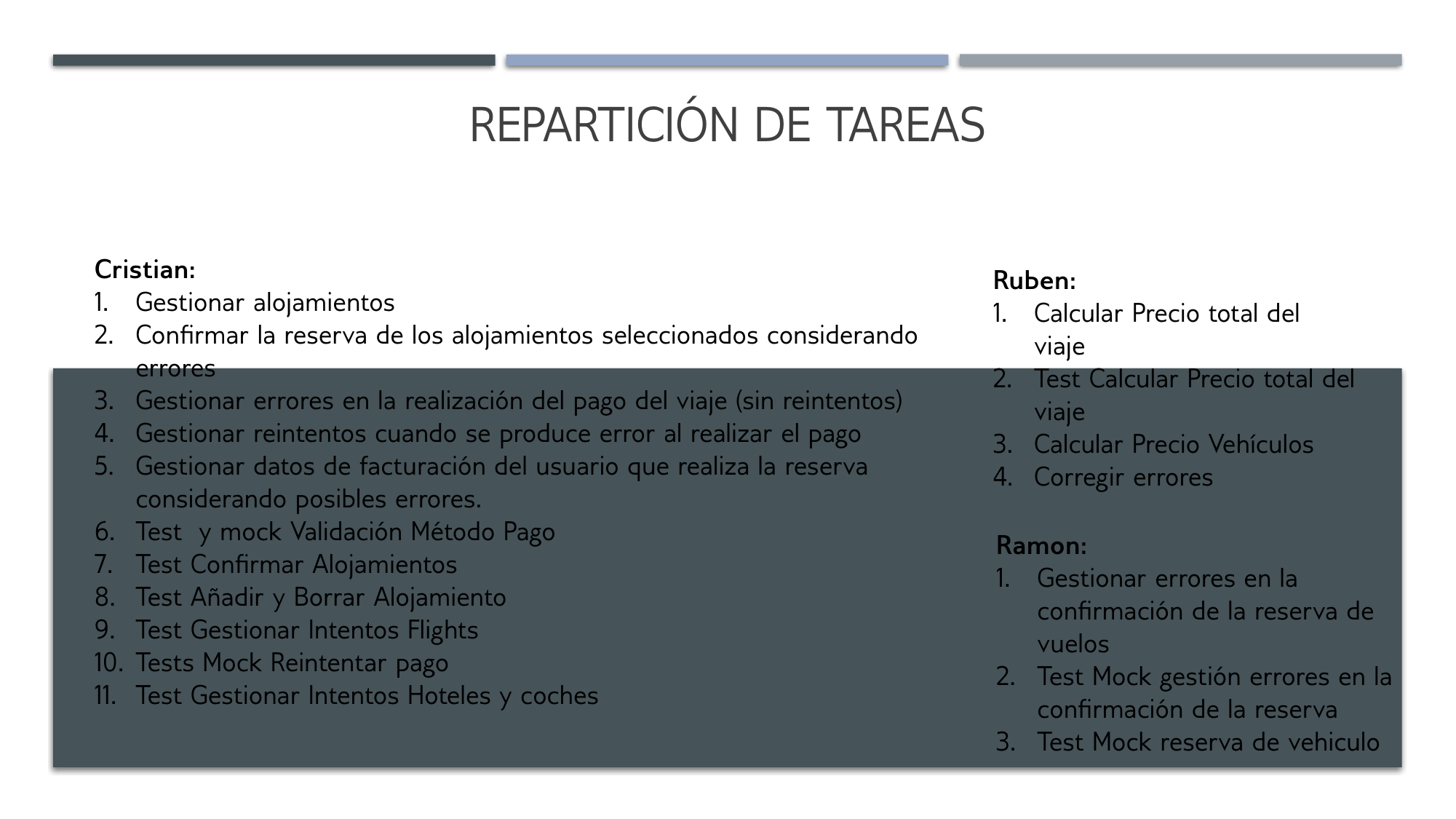

# Repartición de Tareas

Cristian:
Gestionar alojamientos
Confirmar la reserva de los alojamientos seleccionados considerando errores
Gestionar errores en la realización del pago del viaje (sin reintentos)
Gestionar reintentos cuando se produce error al realizar el pago
Gestionar datos de facturación del usuario que realiza la reserva considerando posibles errores.
Test  y mock Validación Método Pago
Test Confirmar Alojamientos
Test Añadir y Borrar Alojamiento
Test Gestionar Intentos Flights
Tests Mock Reintentar pago
Test Gestionar Intentos Hoteles y coches
Ruben:
Calcular Precio total del viaje
Test Calcular Precio total del viaje
Calcular Precio Vehículos
Corregir errores

Ramon:
Gestionar errores en la confirmación de la reserva de vuelos
Test Mock gestión errores en la confirmación de la reserva
Test Mock reserva de vehiculo